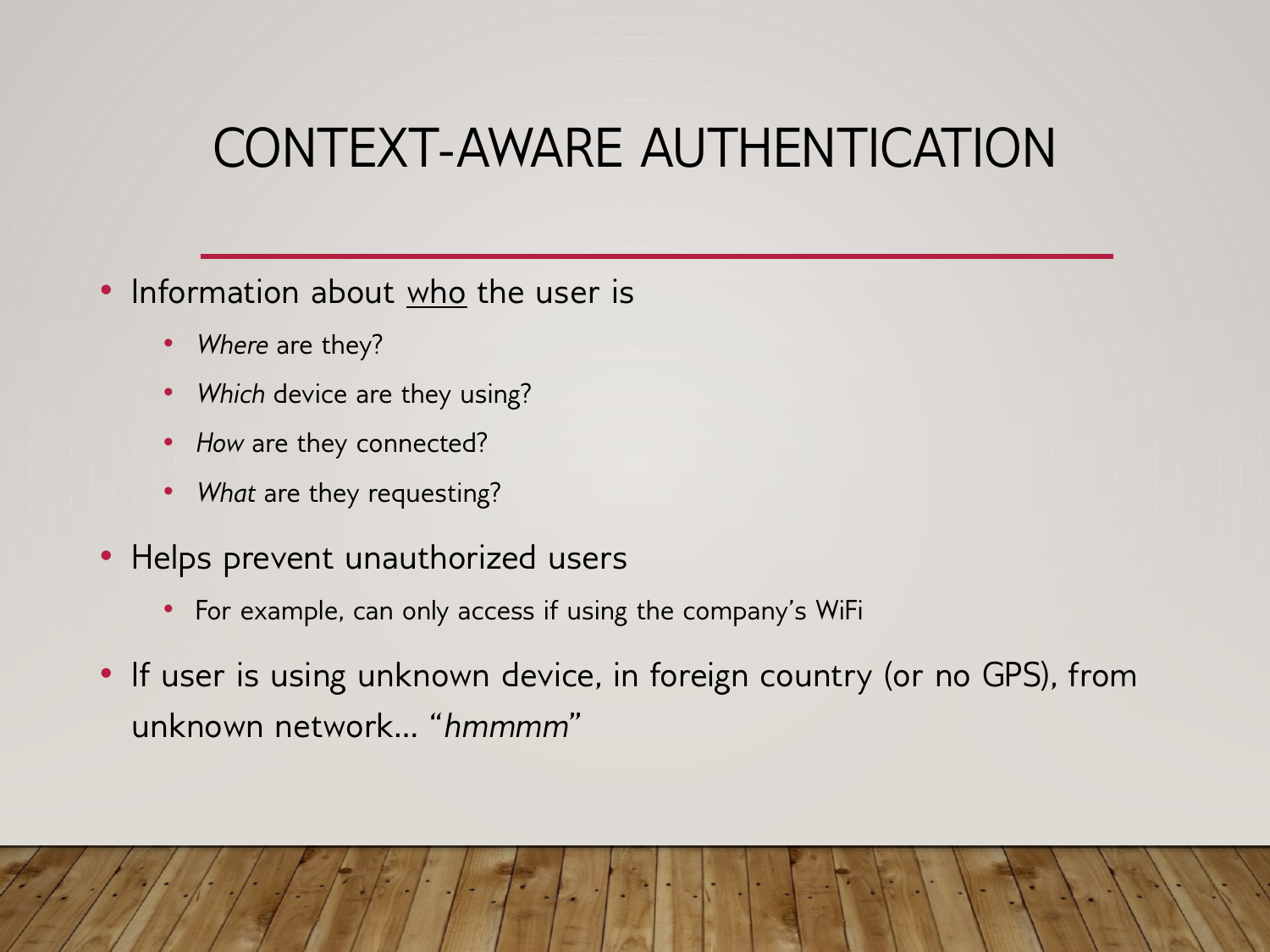

# Context-Aware Authentication
Information about who the user is
Where are they?
Which device are they using?
How are they connected?
What are they requesting?
Helps prevent unauthorized users
For example, can only access if using the company’s WiFi
If user is using unknown device, in foreign country (or no GPS), from unknown network… “hmmmm”